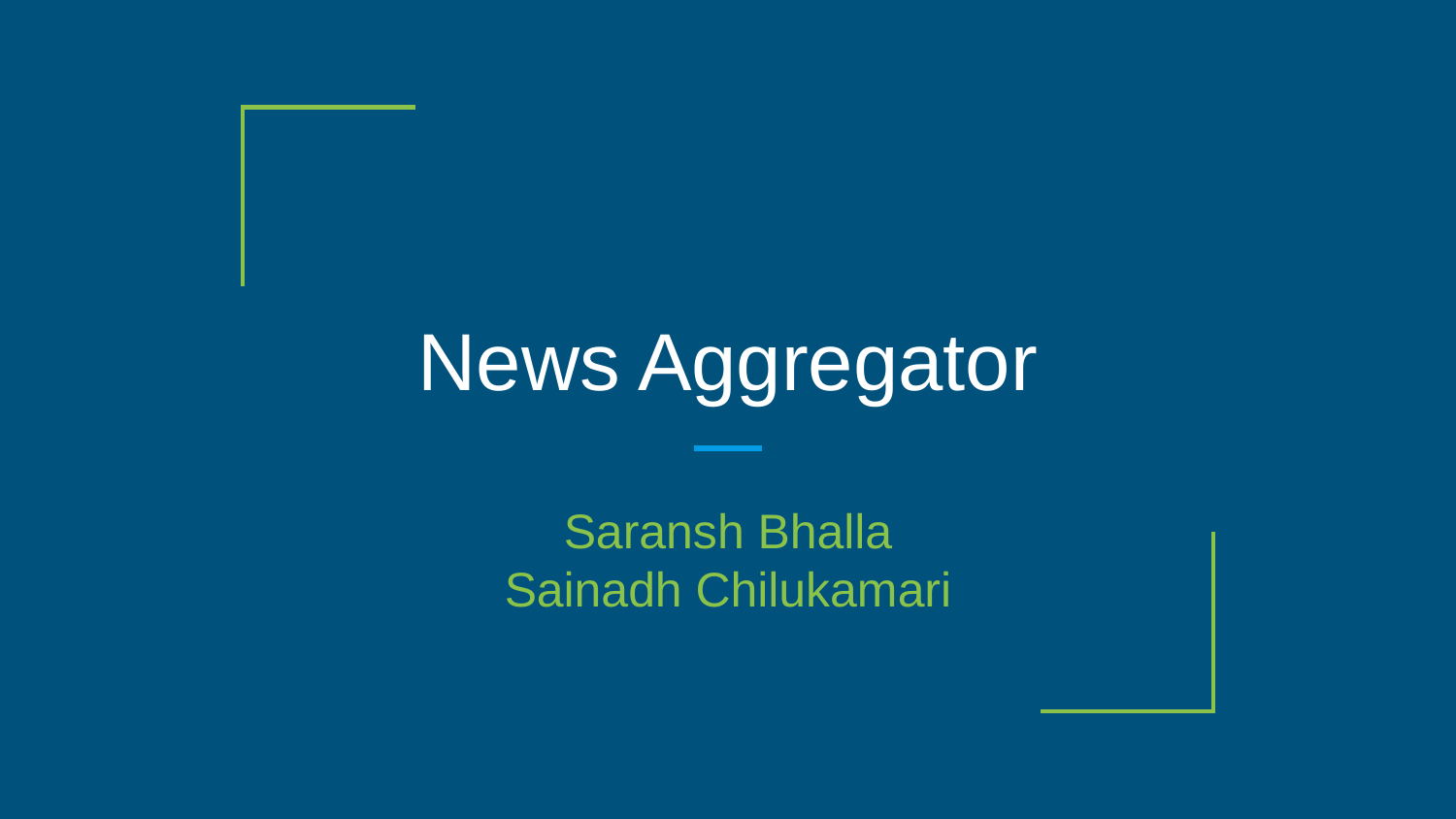

# News Aggregator
Saransh Bhalla
Sainadh Chilukamari